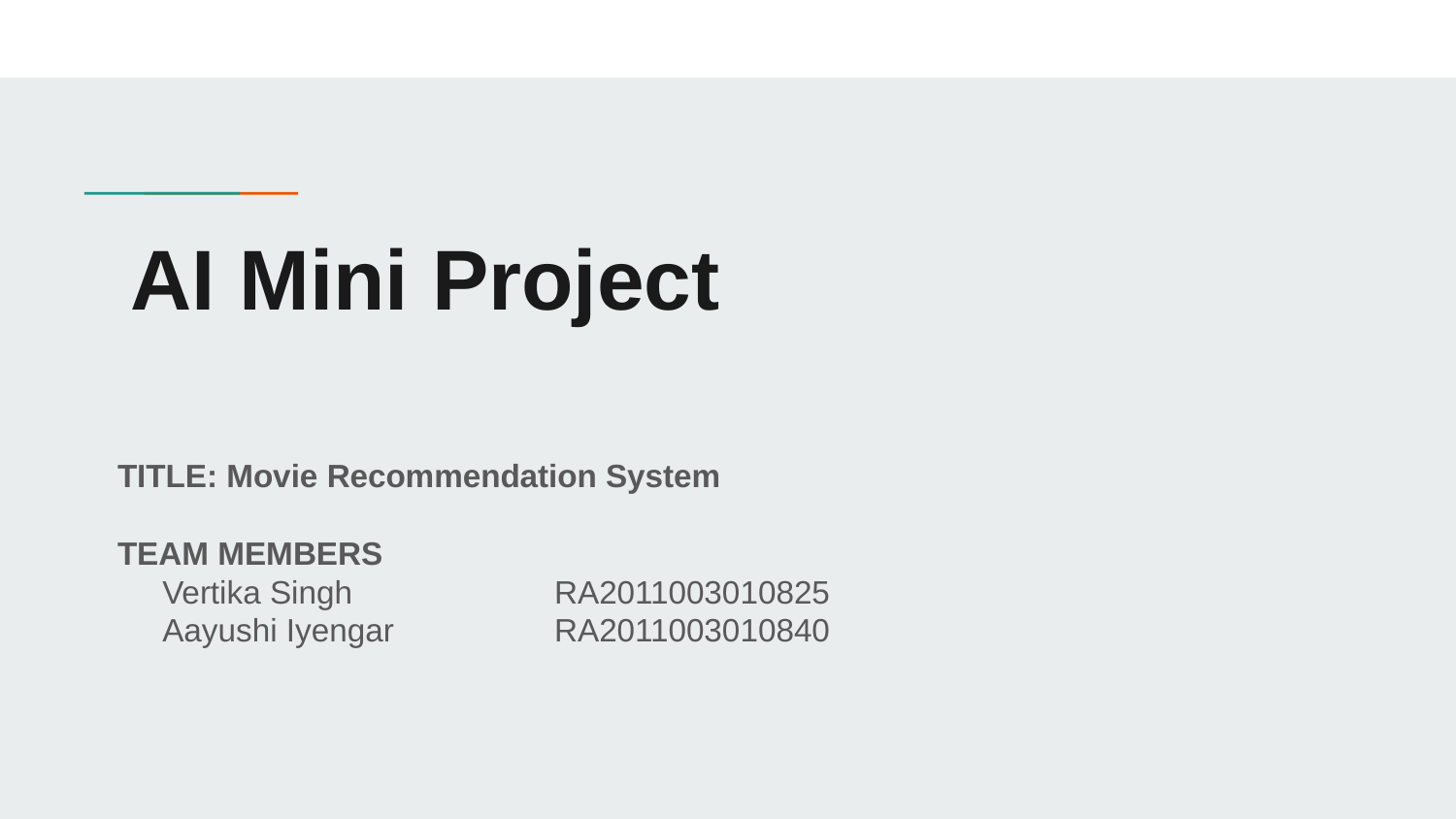

# AI Mini Project

TITLE: Movie Recommendation System

TEAM MEMBERS
     Vertika Singh		RA2011003010825
     Aayushi Iyengar		RA2011003010840